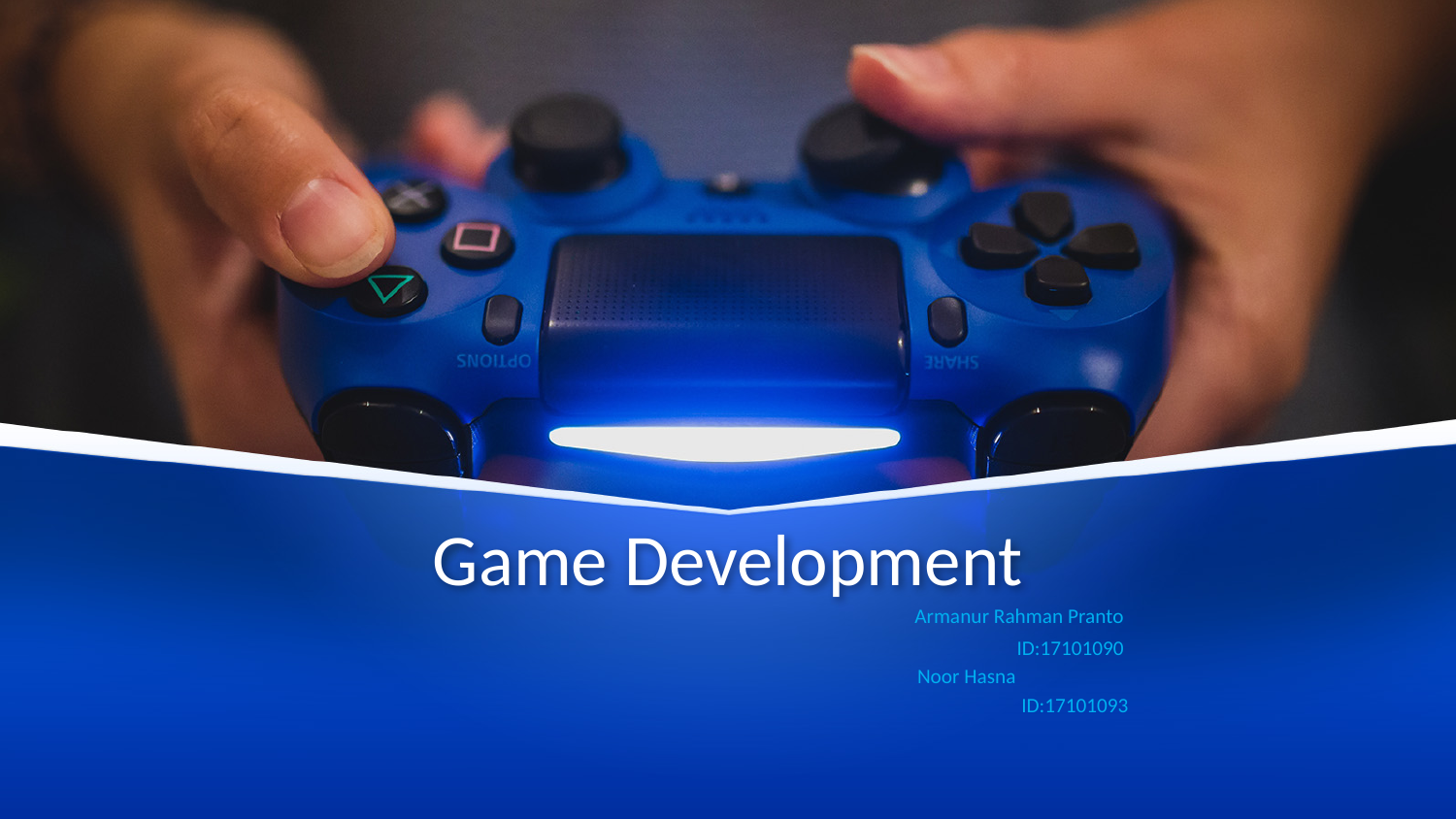

# Game Development
                                                     Armanur Rahman Pranto
                                                                                                                     ID:17101090
                                                                        Noor Hasna
                                                                                                                       ID:17101093